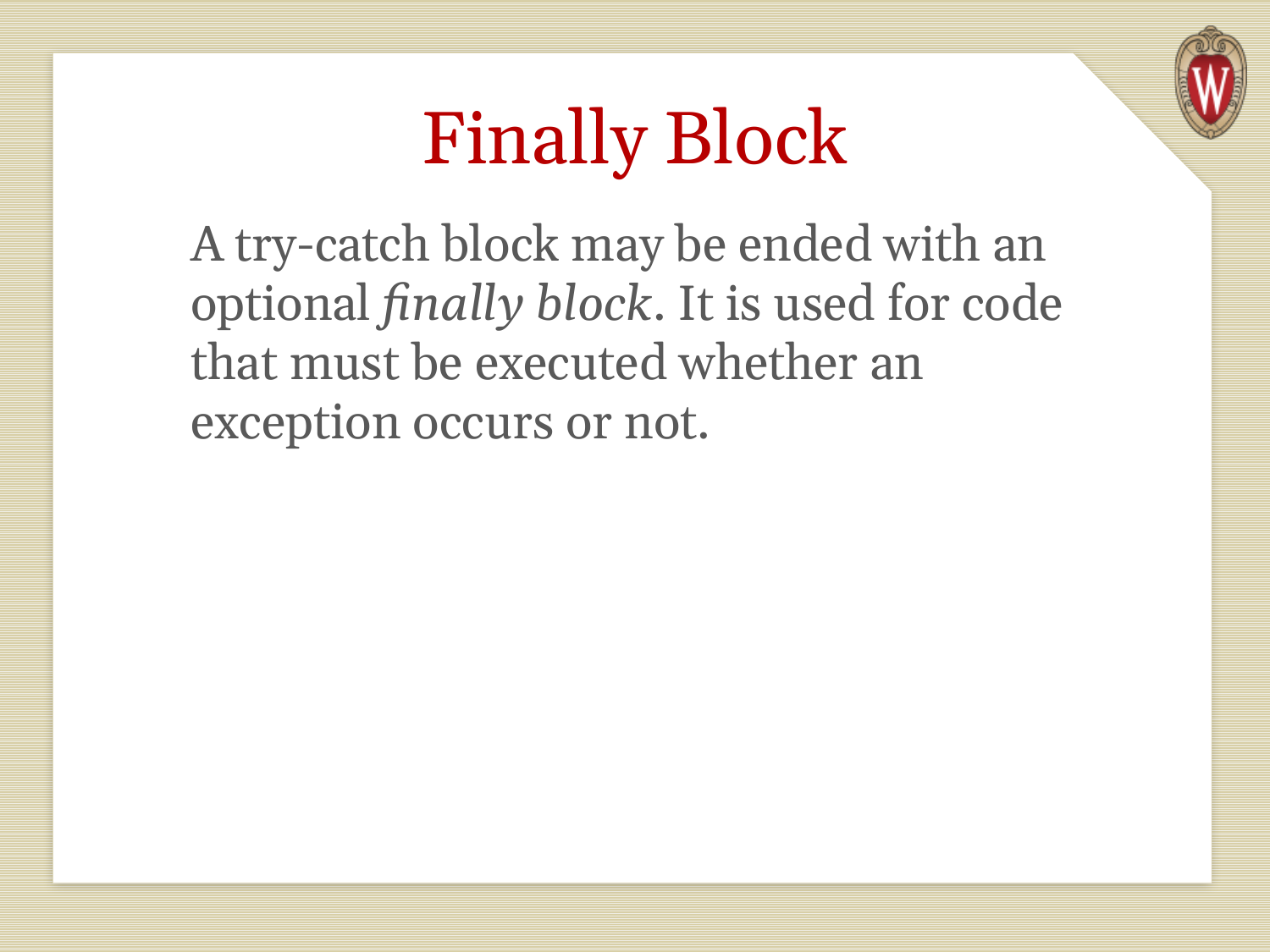

# Finally Block
A try-catch block may be ended with an optional finally block. It is used for code that must be executed whether an exception occurs or not.